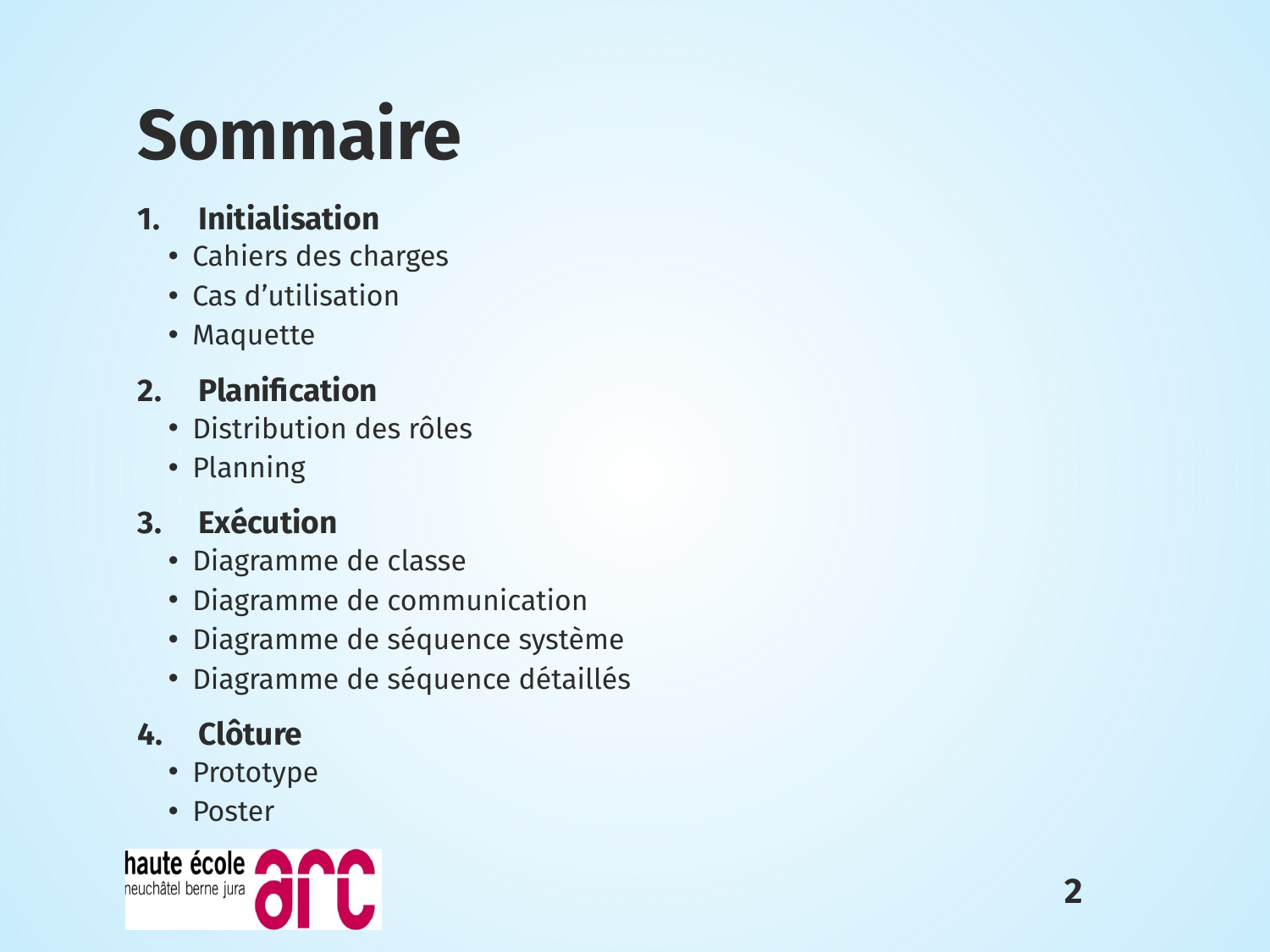

# Sommaire
Initialisation
Cahiers des charges
Cas d’utilisation
Maquette
Planification
Distribution des rôles
Planning
Exécution
Diagramme de classe
Diagramme de communication
Diagramme de séquence système
Diagramme de séquence détaillés
Clôture
Prototype
Poster
2